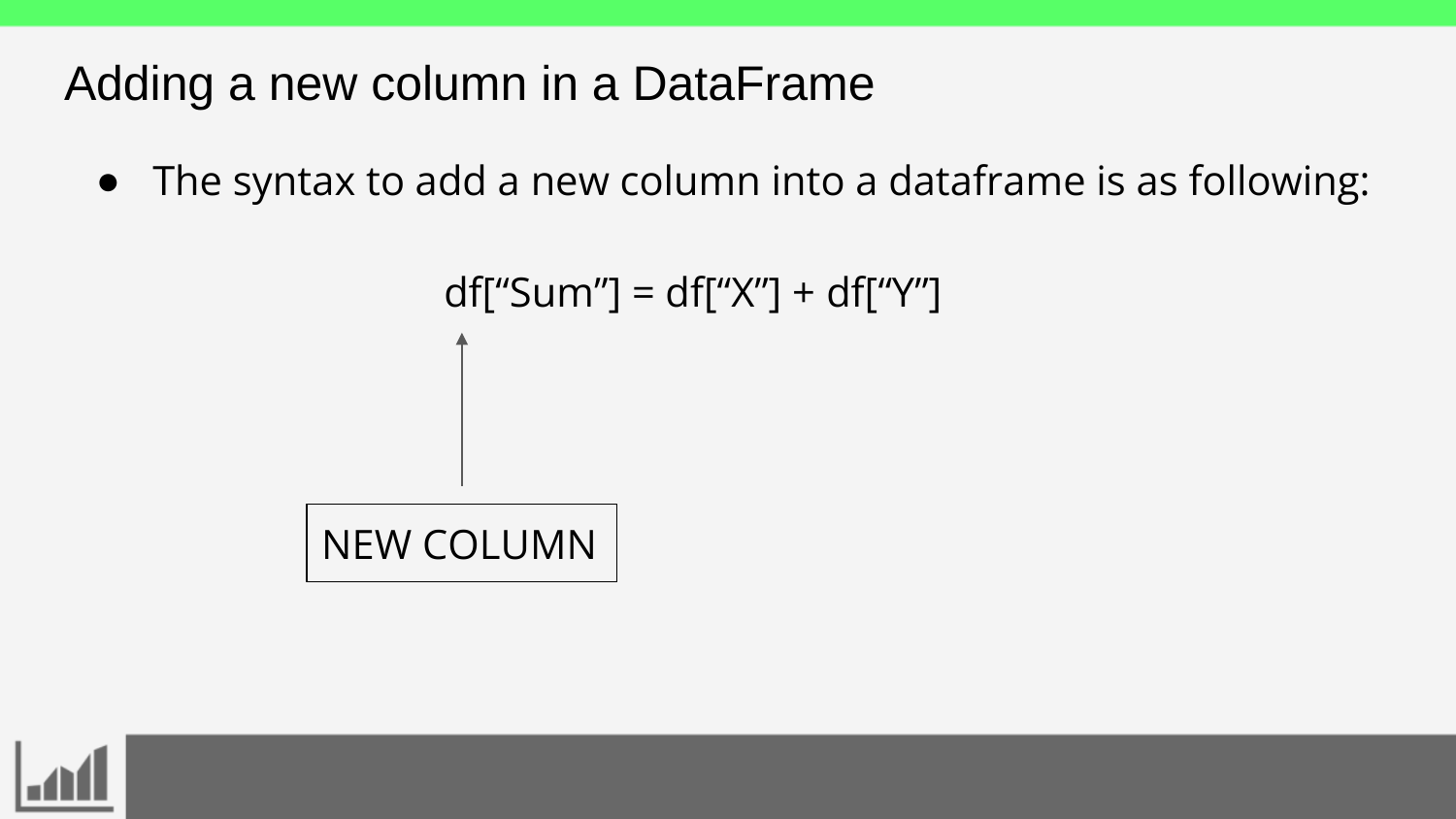

# Adding a new column in a DataFrame
The syntax to add a new column into a dataframe is as following:

		df[“Sum”] = df[“X”] + df[“Y”]

NEW COLUMN